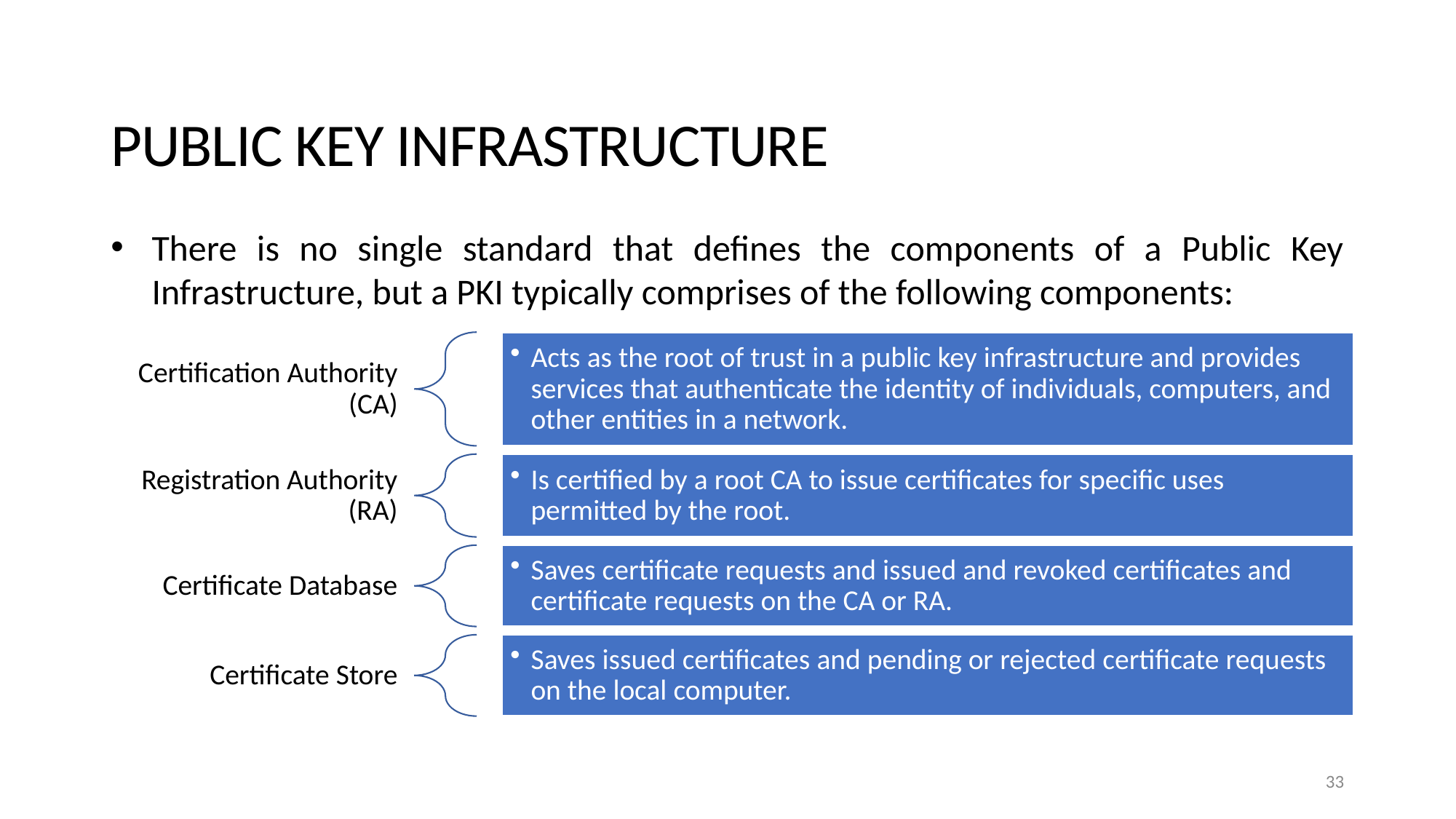

PUBLIC KEY INFRASTRUCTURE
There is no single standard that defines the components of a Public Key Infrastructure, but a PKI typically comprises of the following components:
Certification Authority (CA)
Acts as the root of trust in a public key infrastructure and provides services that authenticate the identity of individuals, computers, and other entities in a network.
Registration Authority (RA)
Is certified by a root CA to issue certificates for specific uses permitted by the root.
Certificate Database
Saves certificate requests and issued and revoked certificates and certificate requests on the CA or RA.
Certificate Store
Saves issued certificates and pending or rejected certificate requests on the local computer.
33